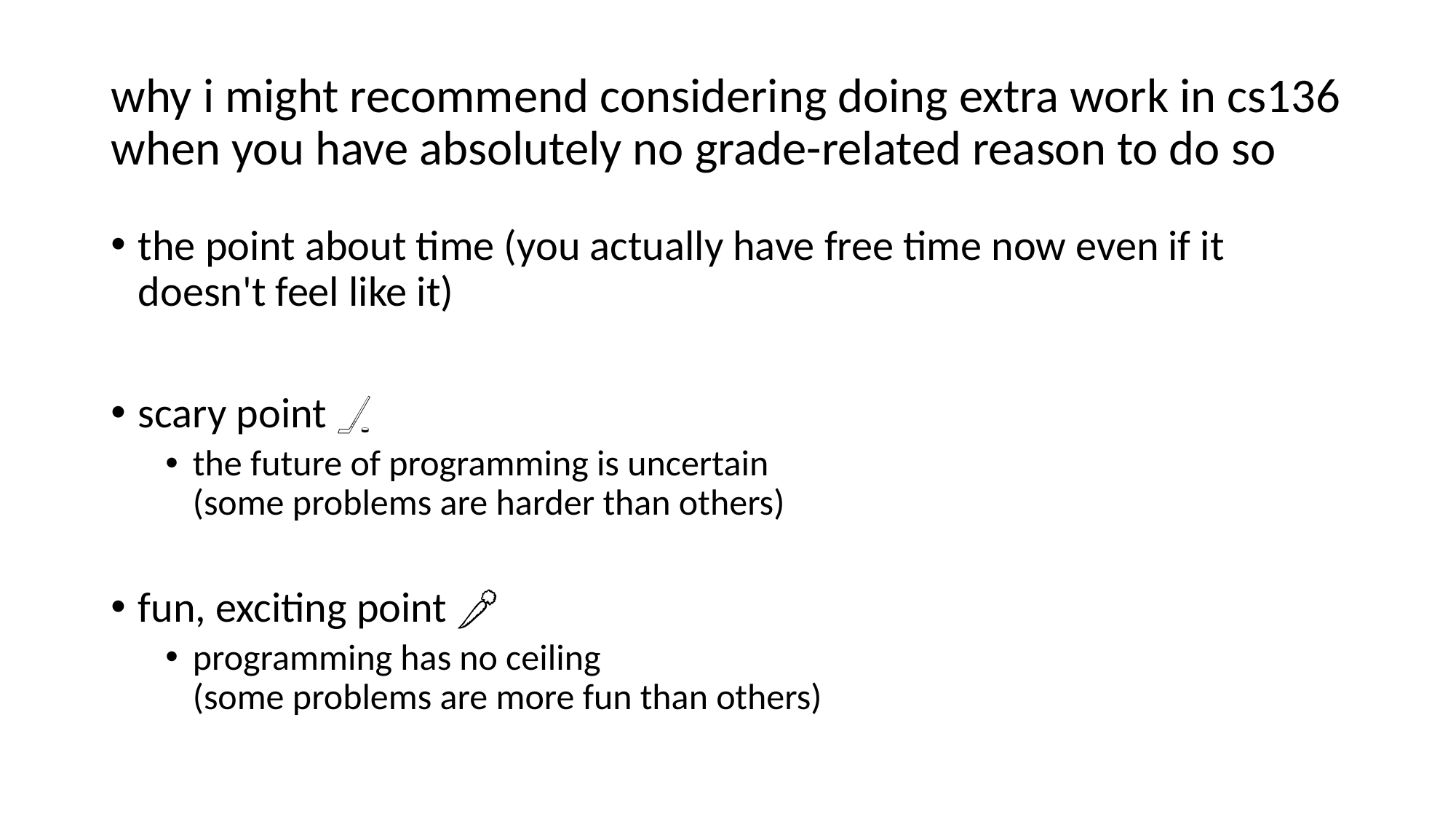

# why i might recommend considering doing extra work in cs136 when you have absolutely no grade-related reason to do so
the point about time (you actually have free time now even if it doesn't feel like it)

scary point 🏒
the future of programming is uncertain
(some problems are harder than others)

fun, exciting point 🥕
programming has no ceiling
(some problems are more fun than others)